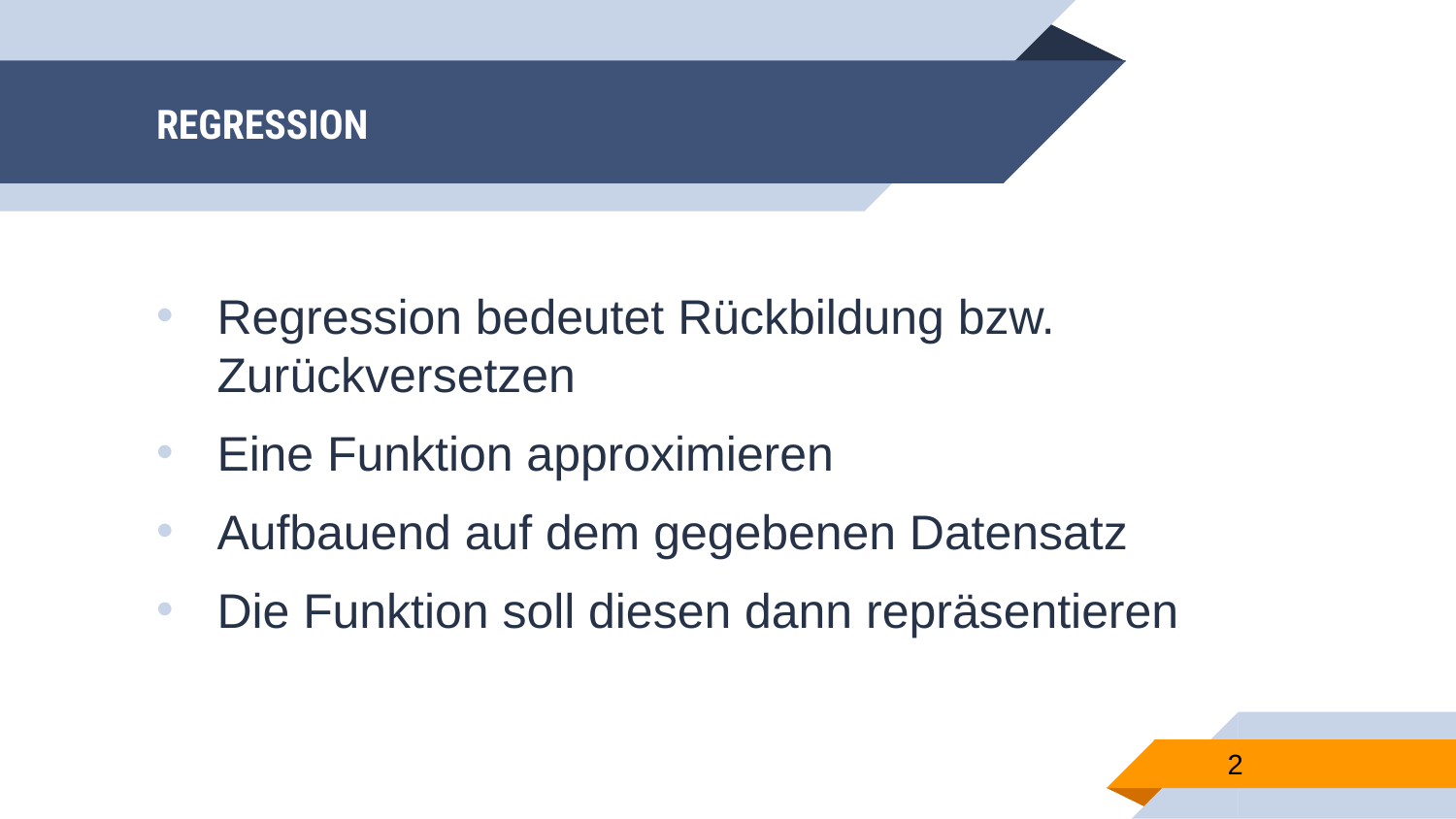

# REGRESSION
Regression bedeutet Rückbildung bzw. Zurückversetzen
Eine Funktion approximieren
Aufbauend auf dem gegebenen Datensatz
Die Funktion soll diesen dann repräsentieren
2